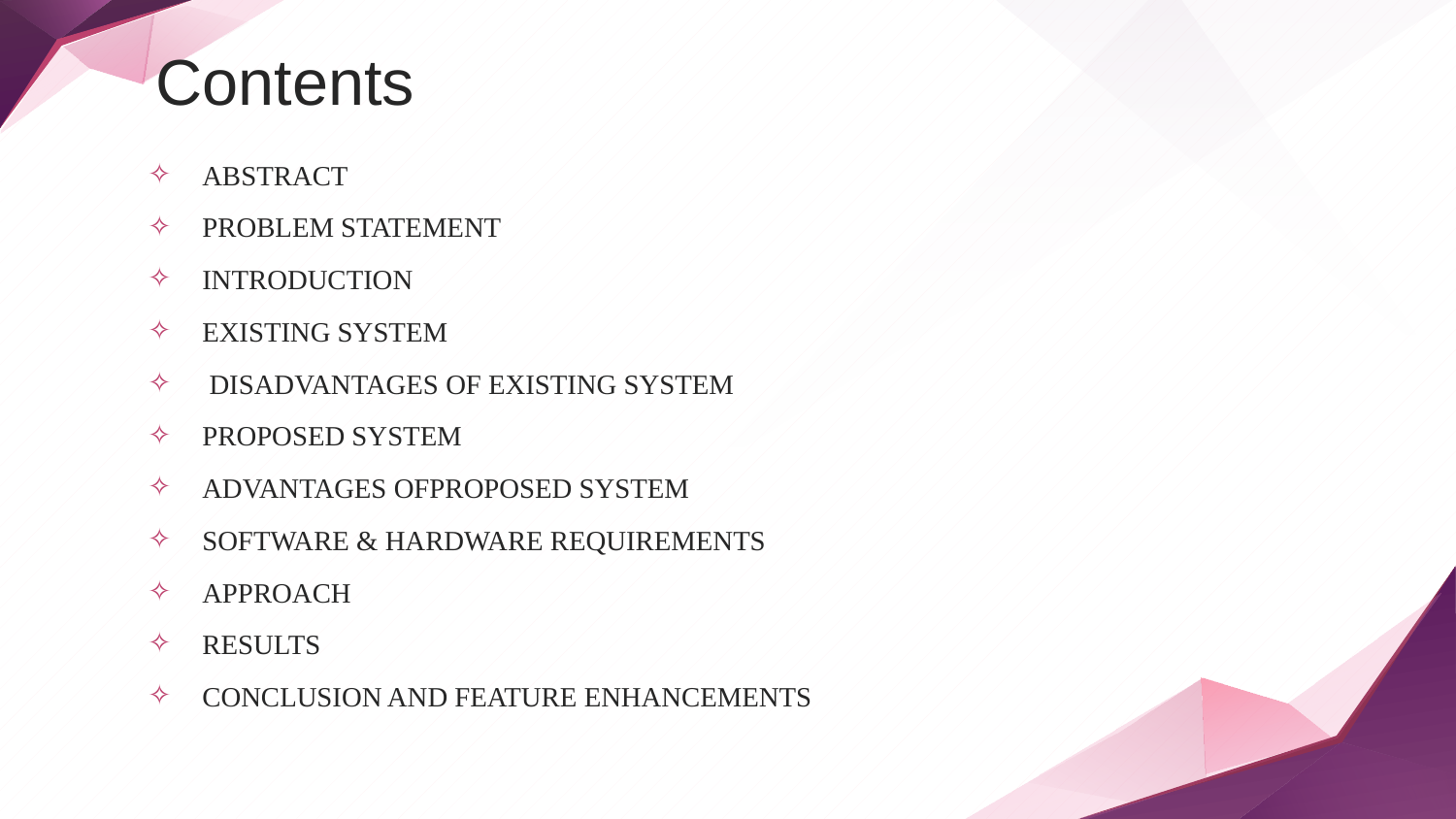

# Contents
ABSTRACT
PROBLEM STATEMENT
INTRODUCTION
EXISTING SYSTEM
 DISADVANTAGES OF EXISTING SYSTEM
PROPOSED SYSTEM
ADVANTAGES OFPROPOSED SYSTEM
SOFTWARE & HARDWARE REQUIREMENTS
APPROACH
RESULTS
CONCLUSION AND FEATURE ENHANCEMENTS